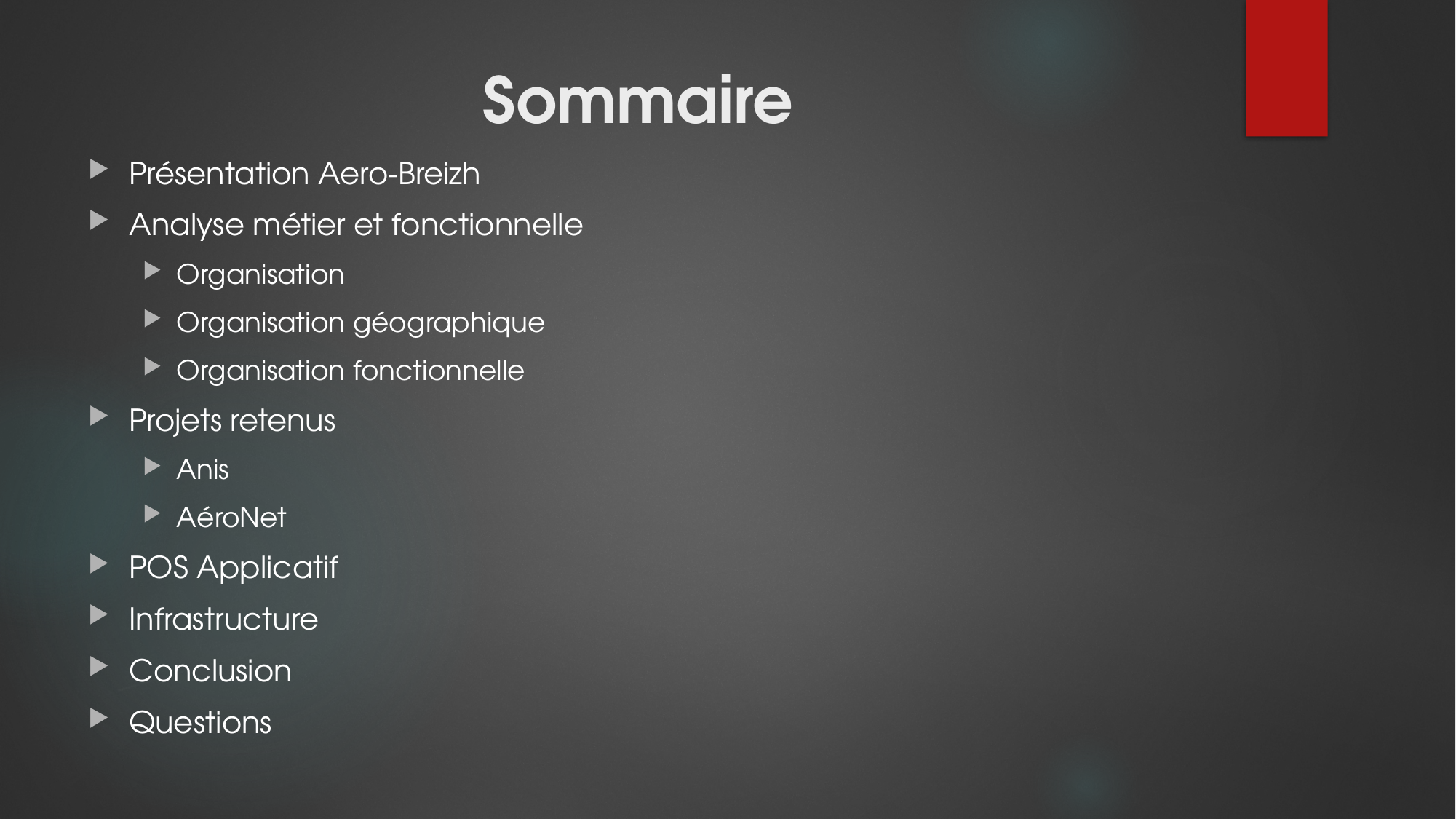

# Sommaire
Présentation Aero-Breizh
Analyse métier et fonctionnelle
Organisation
Organisation géographique
Organisation fonctionnelle
Projets retenus
Anis
AéroNet
POS Applicatif
Infrastructure
Conclusion
Questions